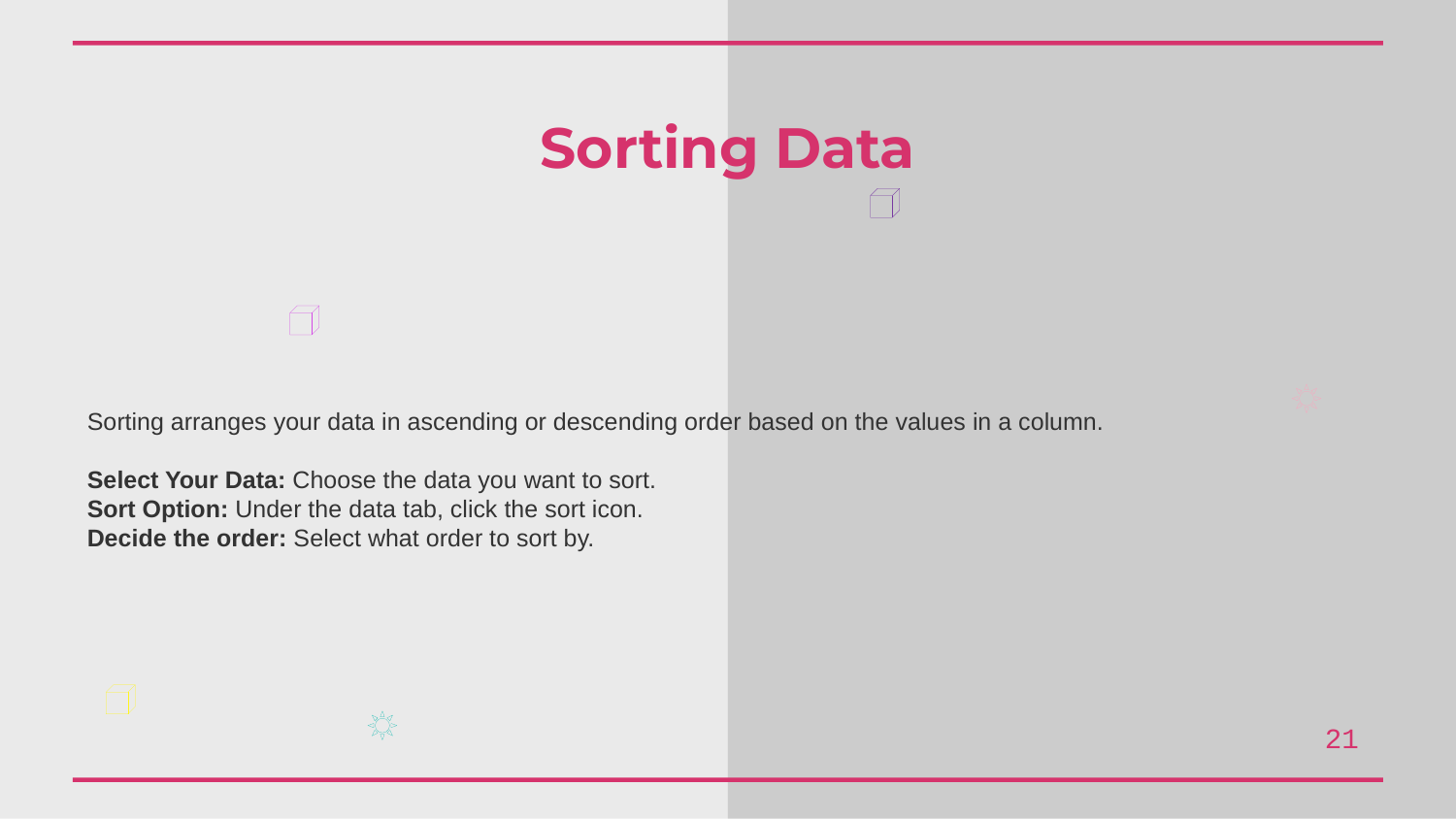

Sorting Data

Sorting arranges your data in ascending or descending order based on the values in a column.

Select Your Data: Choose the data you want to sort.
Sort Option: Under the data tab, click the sort icon.
Decide the order: Select what order to sort by.

21